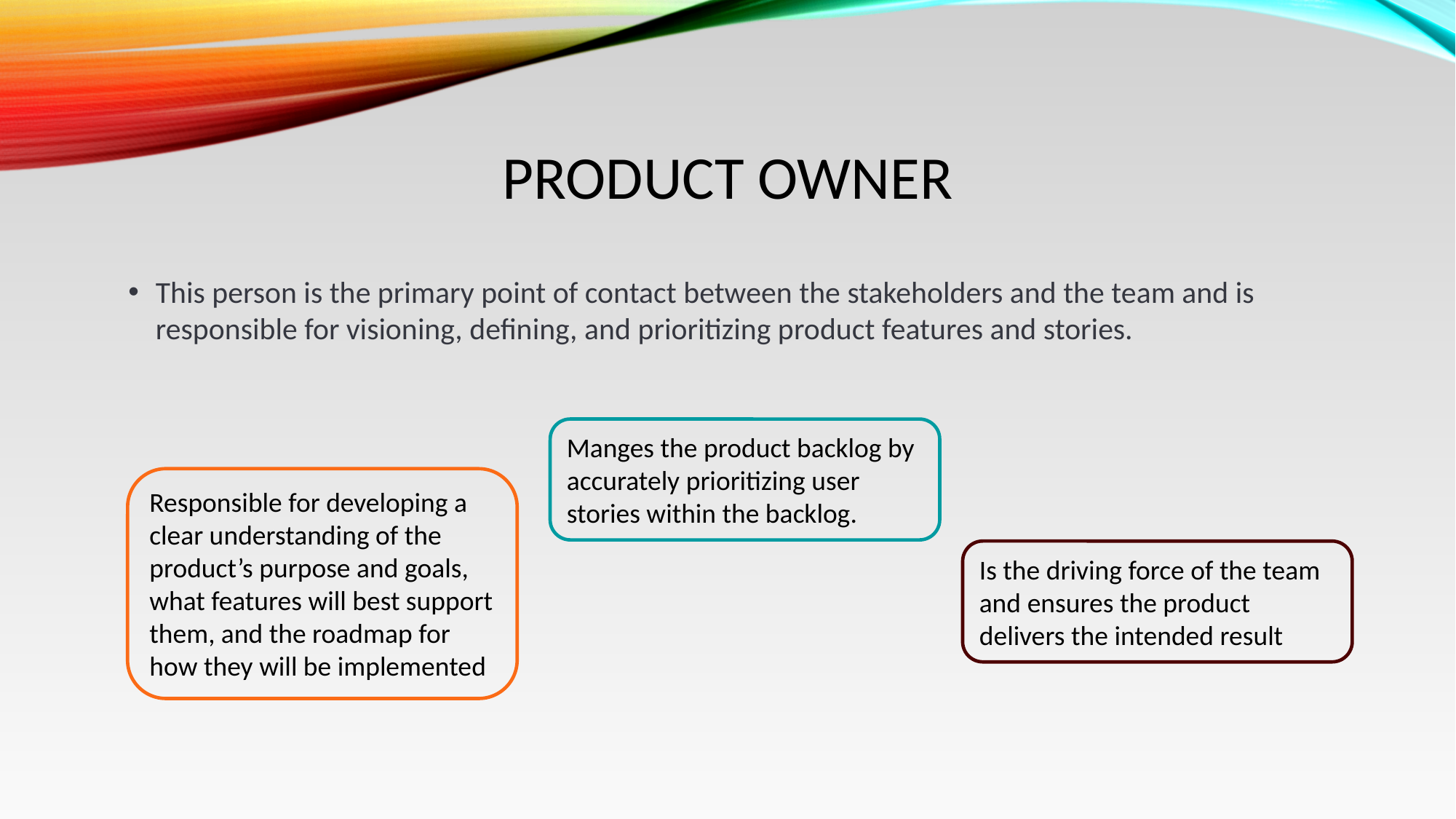

Product owner
This person is the primary point of contact between the stakeholders and the team and is responsible for visioning, defining, and prioritizing product features and stories.
Manges the product backlog by accurately prioritizing user stories within the backlog.
Responsible for developing a clear understanding of the product’s purpose and goals, what features will best support them, and the roadmap for how they will be implemented
Is the driving force of the team and ensures the product delivers the intended result